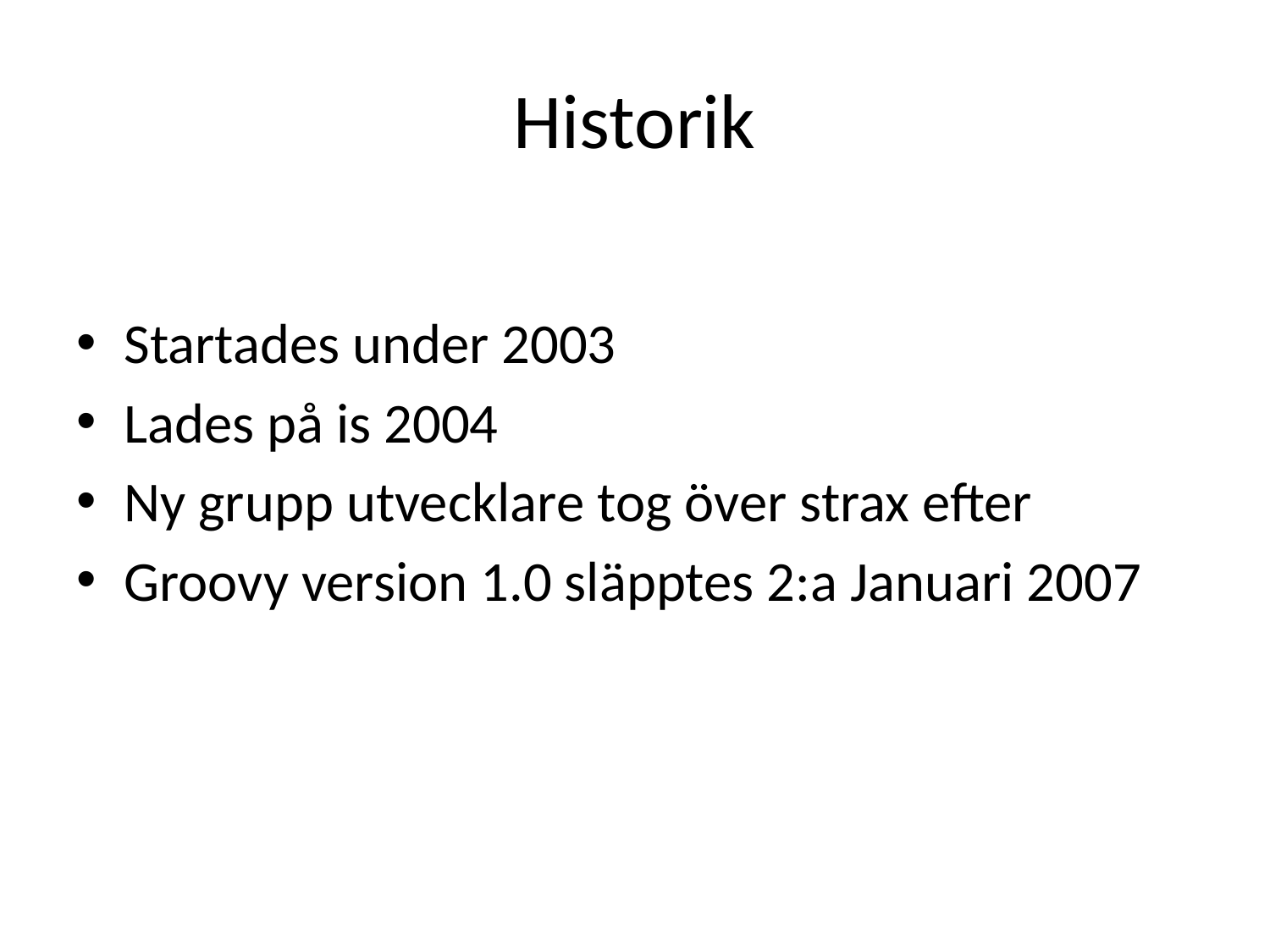

# Historik

Startades under 2003
Lades på is 2004
Ny grupp utvecklare tog över strax efter
Groovy version 1.0 släpptes 2:a Januari 2007